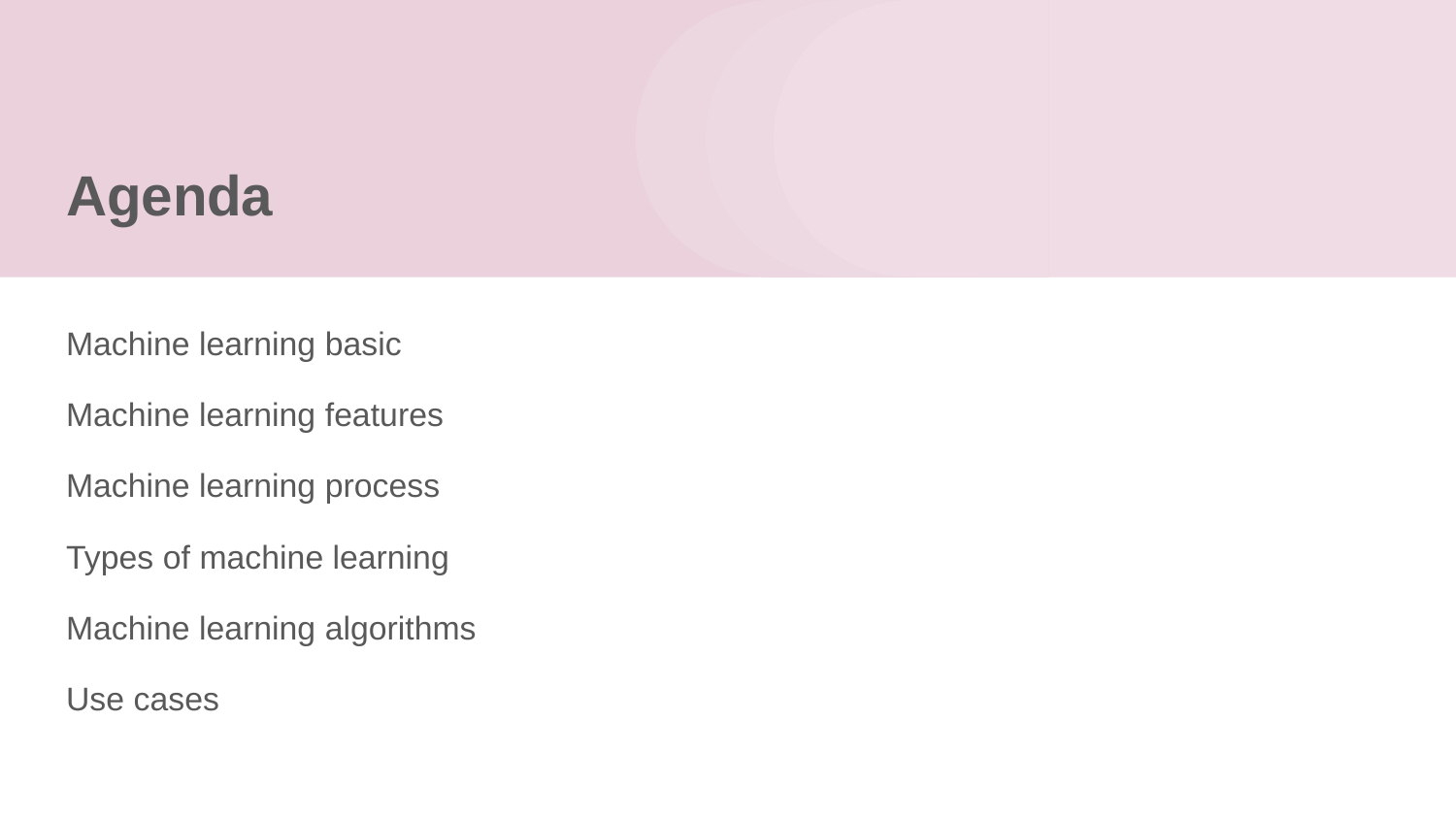

# Agenda
Machine learning basic
Machine learning features
Machine learning process
Types of machine learning
Machine learning algorithms
Use cases